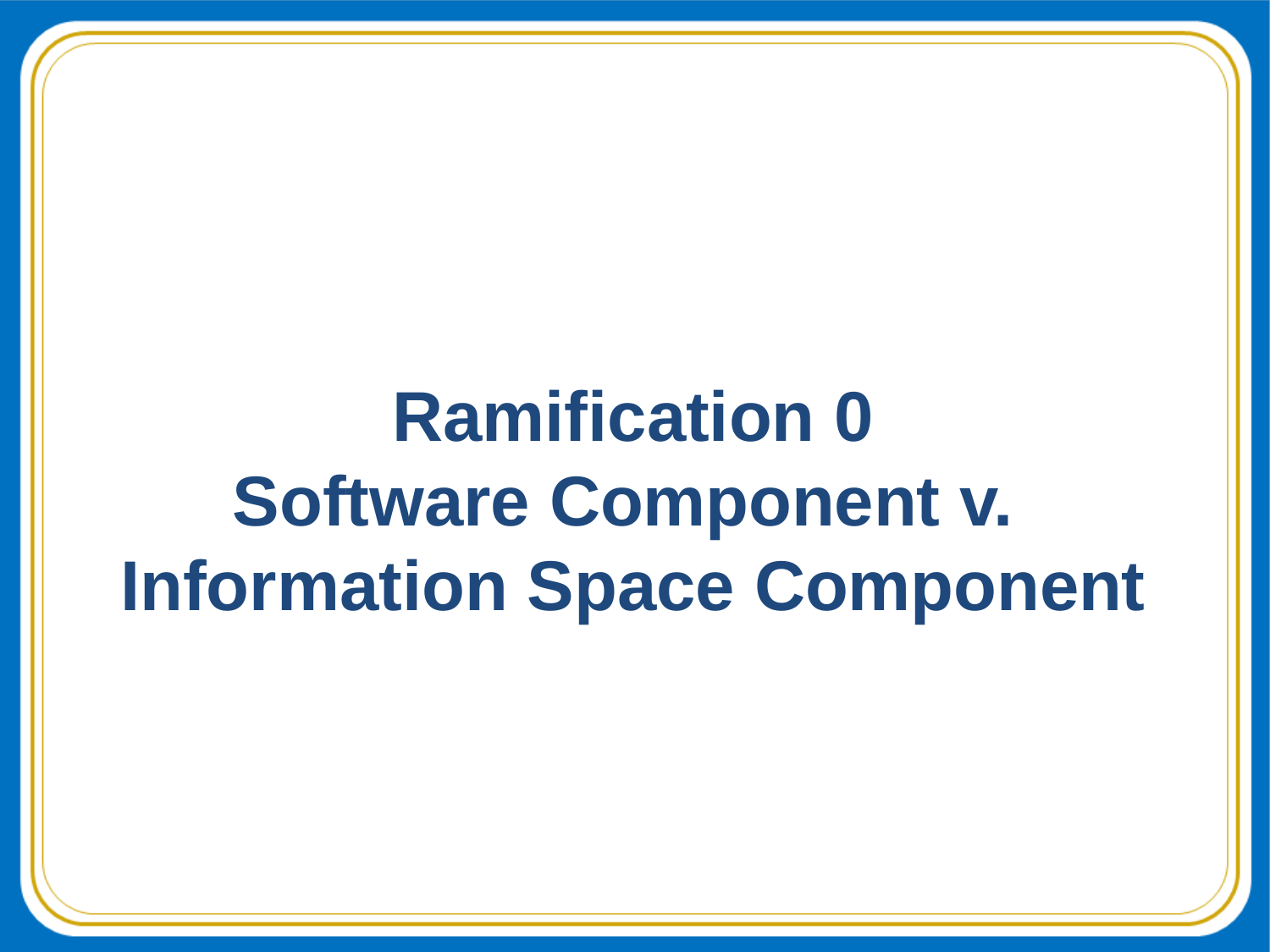

# Ramification 0 Software Component v. Information Space Component